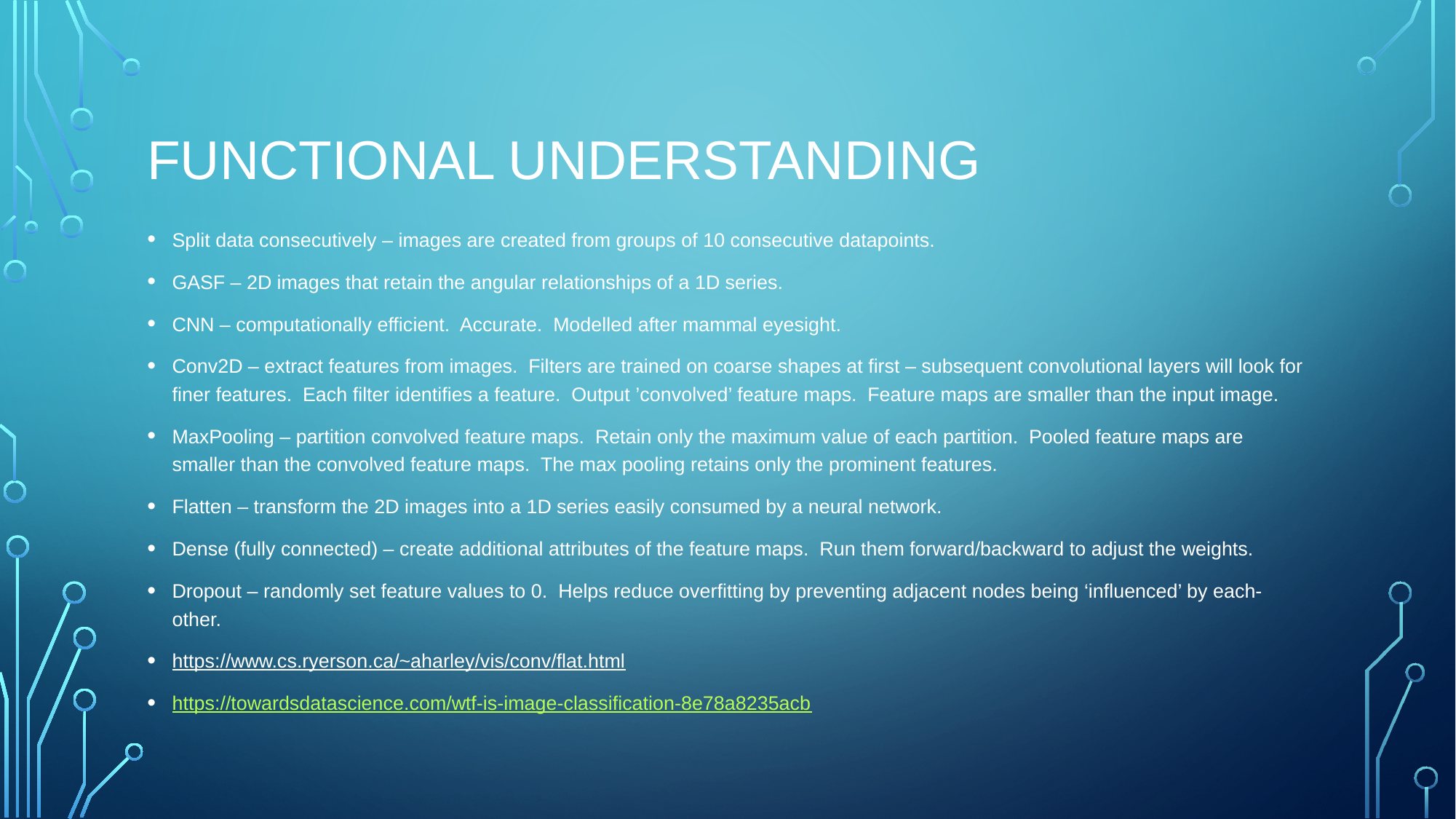

# Functional understanding
Split data consecutively – images are created from groups of 10 consecutive datapoints.
GASF – 2D images that retain the angular relationships of a 1D series.
CNN – computationally efficient.  Accurate.  Modelled after mammal eyesight.
Conv2D – extract features from images.  Filters are trained on coarse shapes at first – subsequent convolutional layers will look for finer features.  Each filter identifies a feature.  Output ’convolved’ feature maps.  Feature maps are smaller than the input image.
MaxPooling – partition convolved feature maps.  Retain only the maximum value of each partition.  Pooled feature maps are smaller than the convolved feature maps.  The max pooling retains only the prominent features.
Flatten – transform the 2D images into a 1D series easily consumed by a neural network.
Dense (fully connected) – create additional attributes of the feature maps.  Run them forward/backward to adjust the weights.
Dropout – randomly set feature values to 0.  Helps reduce overfitting by preventing adjacent nodes being ‘influenced’ by each-other.
https://www.cs.ryerson.ca/~aharley/vis/conv/flat.html
https://towardsdatascience.com/wtf-is-image-classification-8e78a8235acb